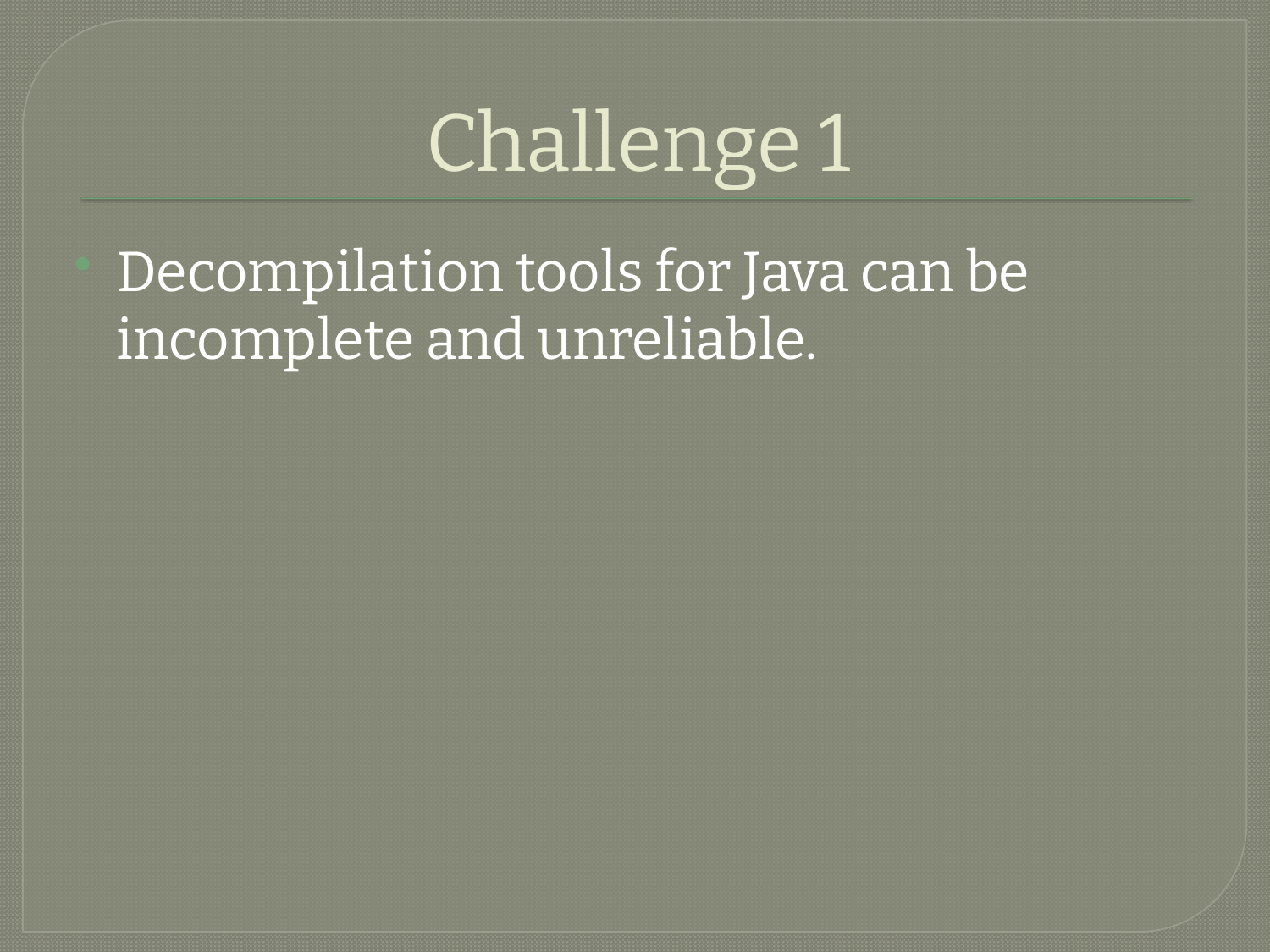

# Challenge 1
Decompilation tools for Java can be incomplete and unreliable.